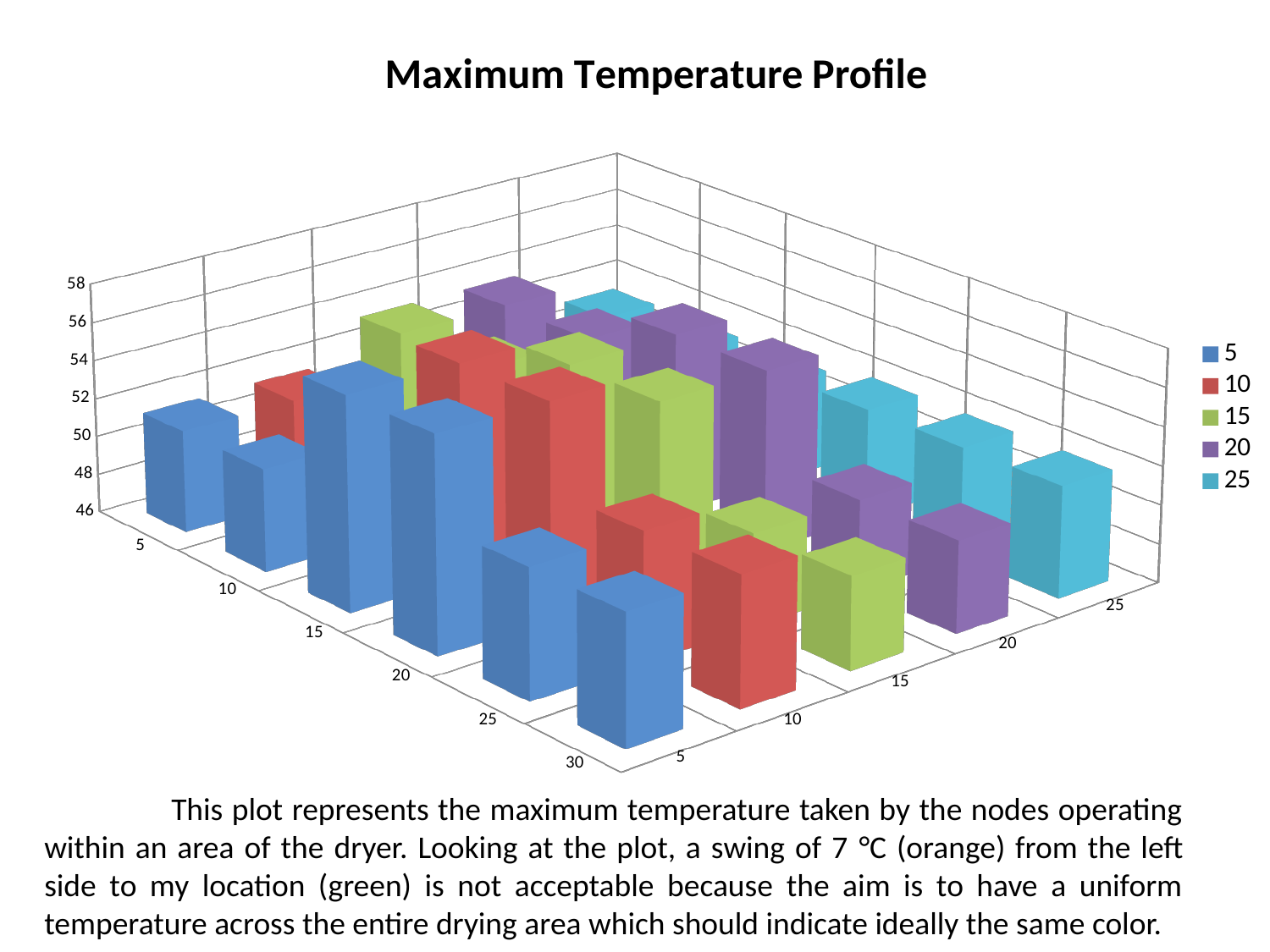

[unsupported chart]

	This plot represents the maximum temperature taken by the nodes operating within an area of the dryer. Looking at the plot, a swing of 7 °C (orange) from the left side to my location (green) is not acceptable because the aim is to have a uniform temperature across the entire drying area which should indicate ideally the same color.